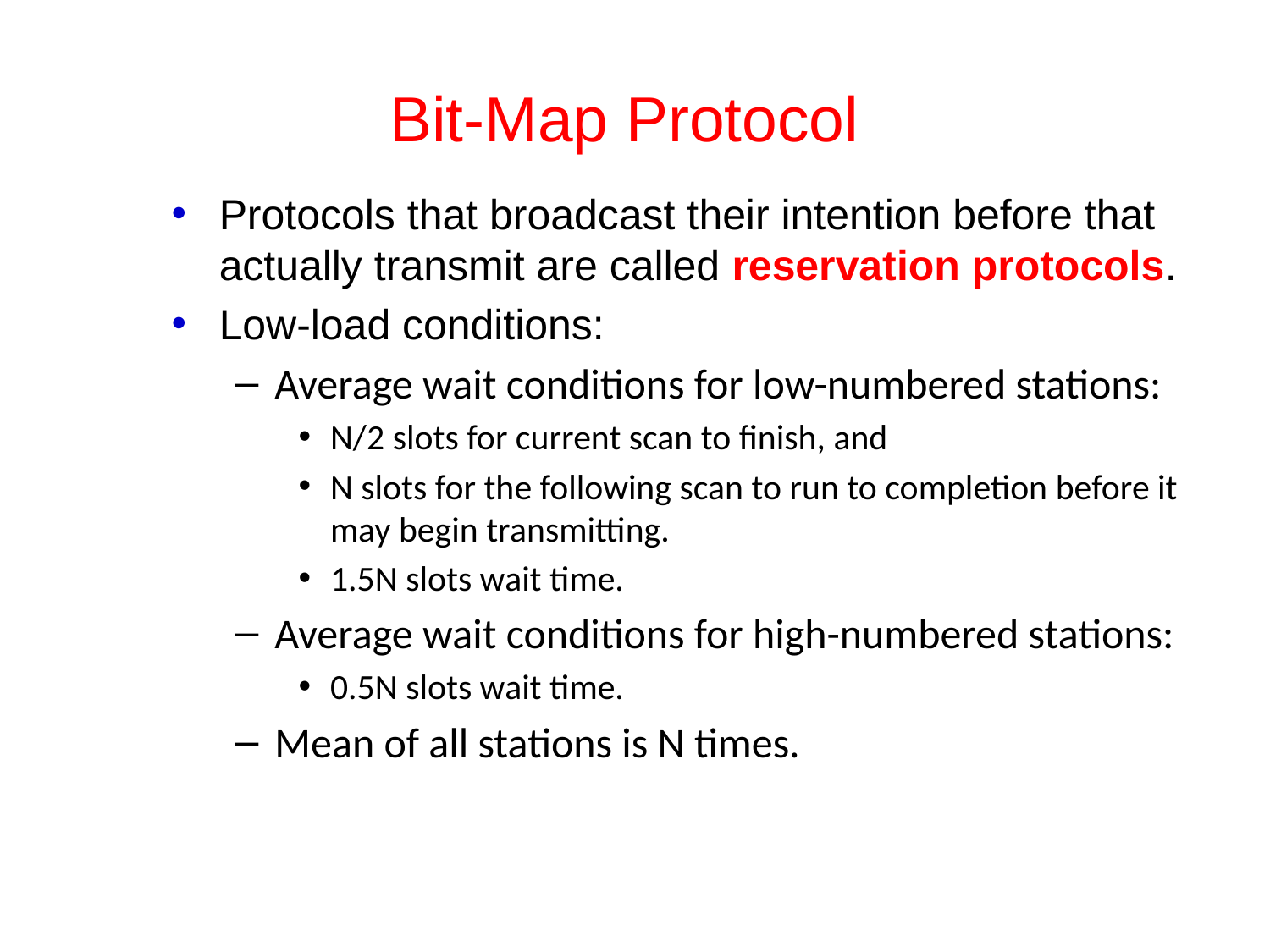

# Bit-Map Protocol
Protocols that broadcast their intention before that actually transmit are called reservation protocols.
Low-load conditions:
Average wait conditions for low-numbered stations:
N/2 slots for current scan to finish, and
N slots for the following scan to run to completion before it may begin transmitting.
1.5N slots wait time.
Average wait conditions for high-numbered stations:
0.5N slots wait time.
Mean of all stations is N times.